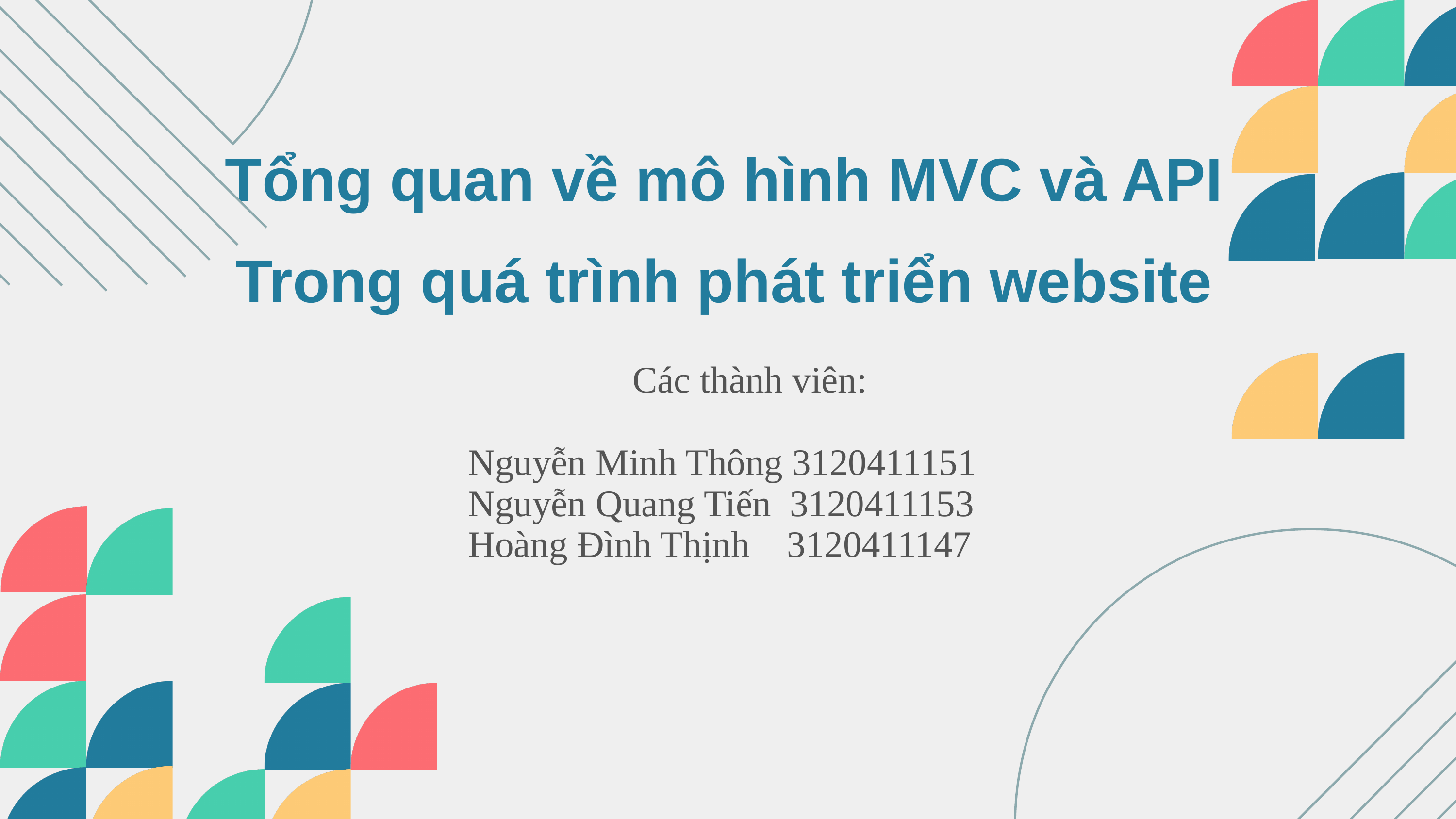

Tổng quan về mô hình MVC và API
Trong quá trình phát triển website

Các thành viên:

Nguyễn Minh Thông 3120411151
Nguyễn Quang Tiến  3120411153
Hoàng Đình Thịnh    3120411147